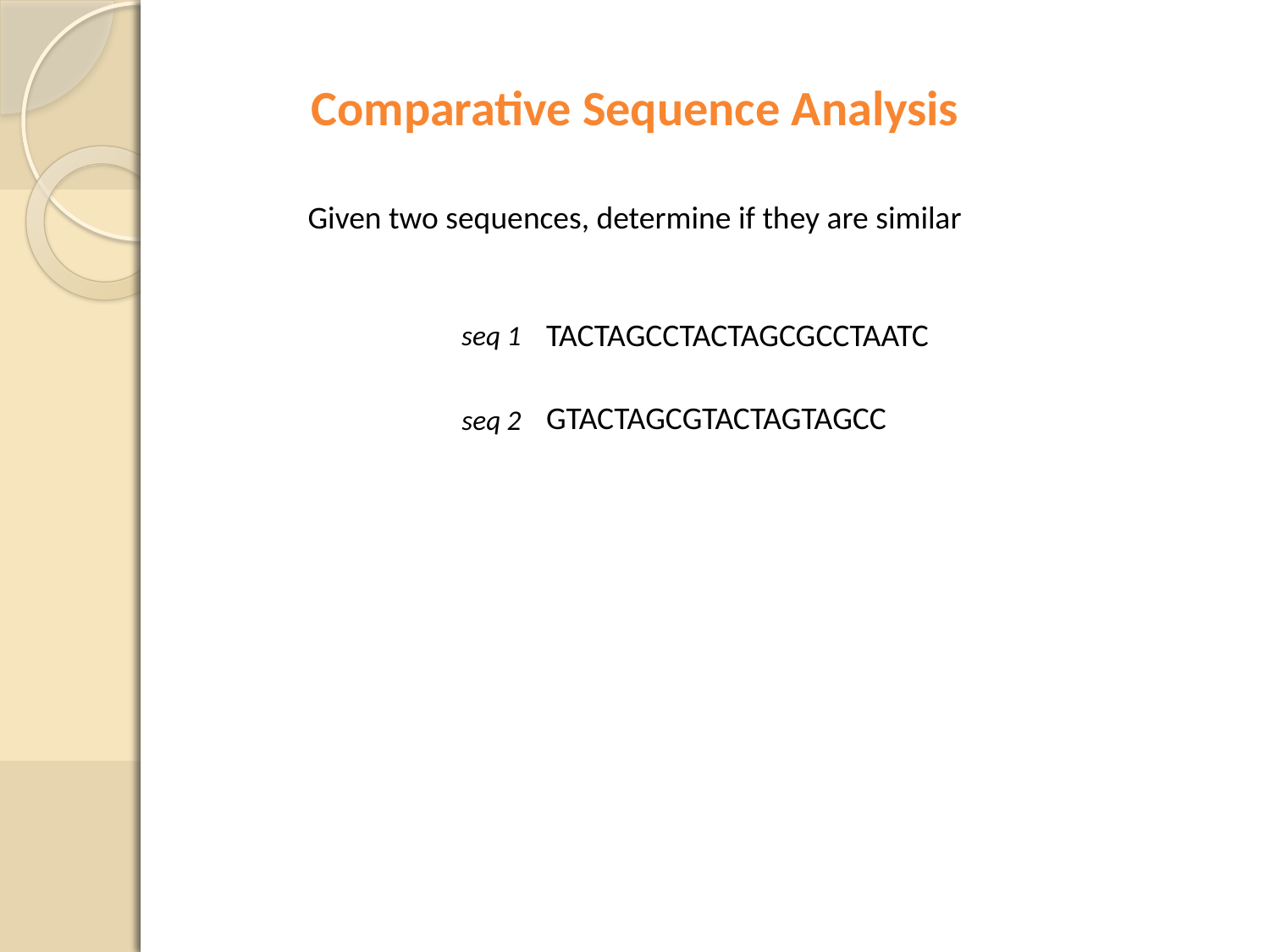

Comparative Sequence Analysis
Given two sequences, determine if they are similar
TACTAGCCTACTAGCGCCTAATC
seq 1
GTACTAGCGTACTAGTAGCC
seq 2